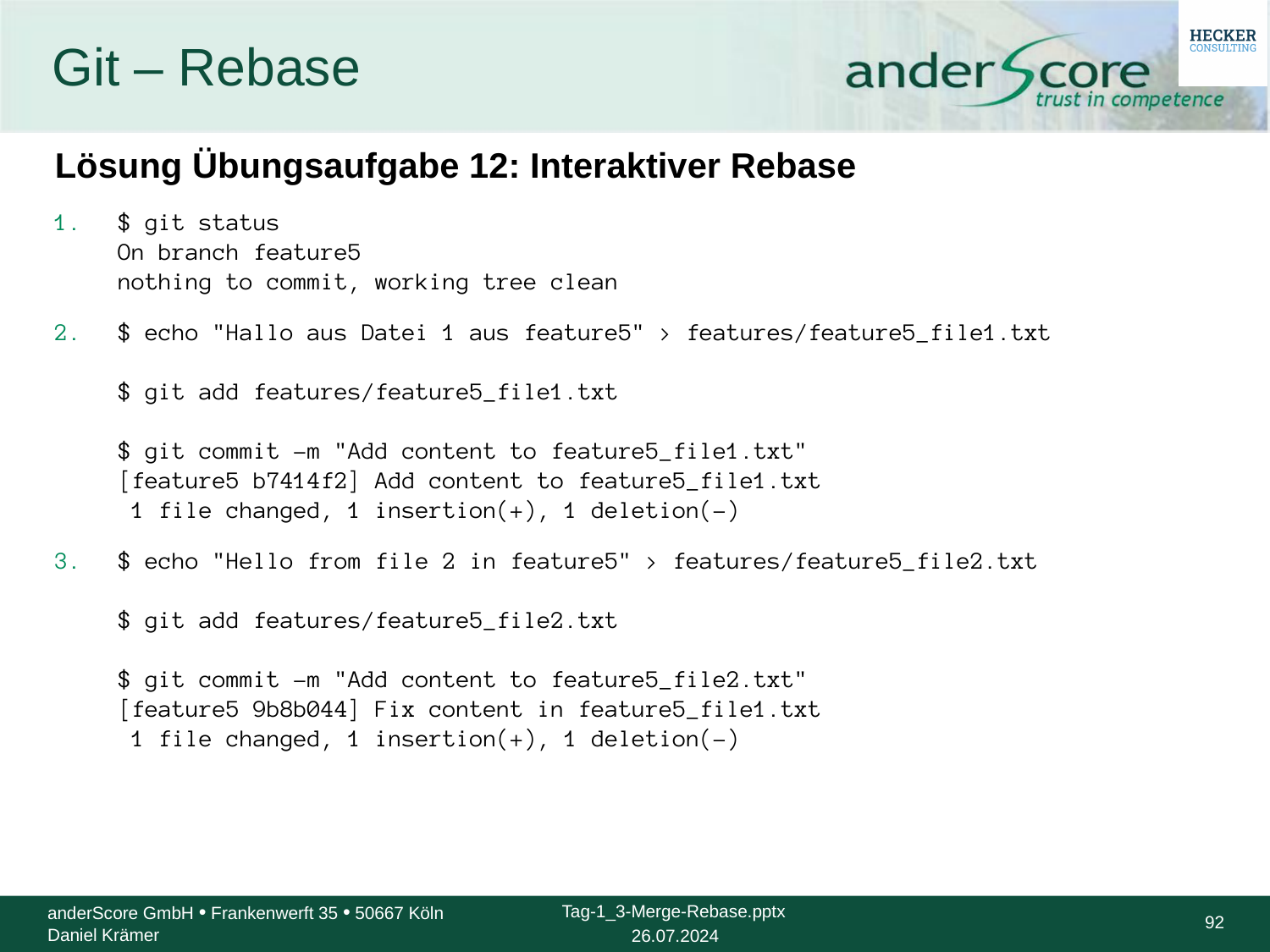

# Git – Rebase
Lösung Übungsaufgabe 12: Interaktiver Rebase
$ git status
On branch feature5
nothing to commit, working tree clean
$ echo "Hallo aus Datei 1 aus feature5" > features/feature5_file1.txt
$ git add features/feature5_file1.txt
$ git commit -m "Add content to feature5_file1.txt"
[feature5 b7414f2] Add content to feature5_file1.txt
 1 file changed, 1 insertion(+), 1 deletion(-)
$ echo "Hello from file 2 in feature5" > features/feature5_file2.txt
$ git add features/feature5_file2.txt
$ git commit -m "Add content to feature5_file2.txt"
[feature5 9b8b044] Fix content in feature5_file1.txt
 1 file changed, 1 insertion(+), 1 deletion(-)